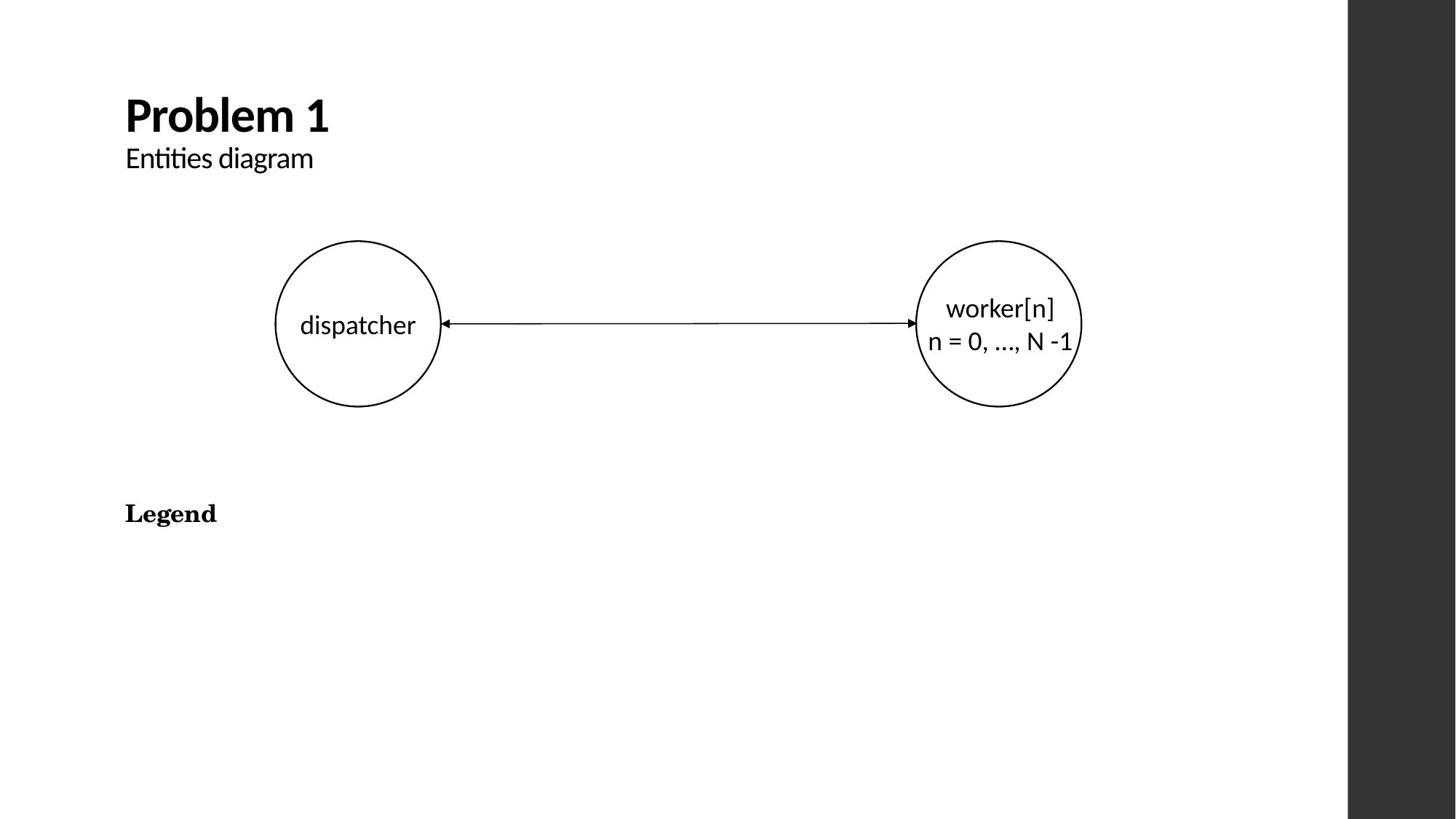

Problem 1
Entities diagram

worker[n]
n = 0, …, N -1
dispatcher
Legend